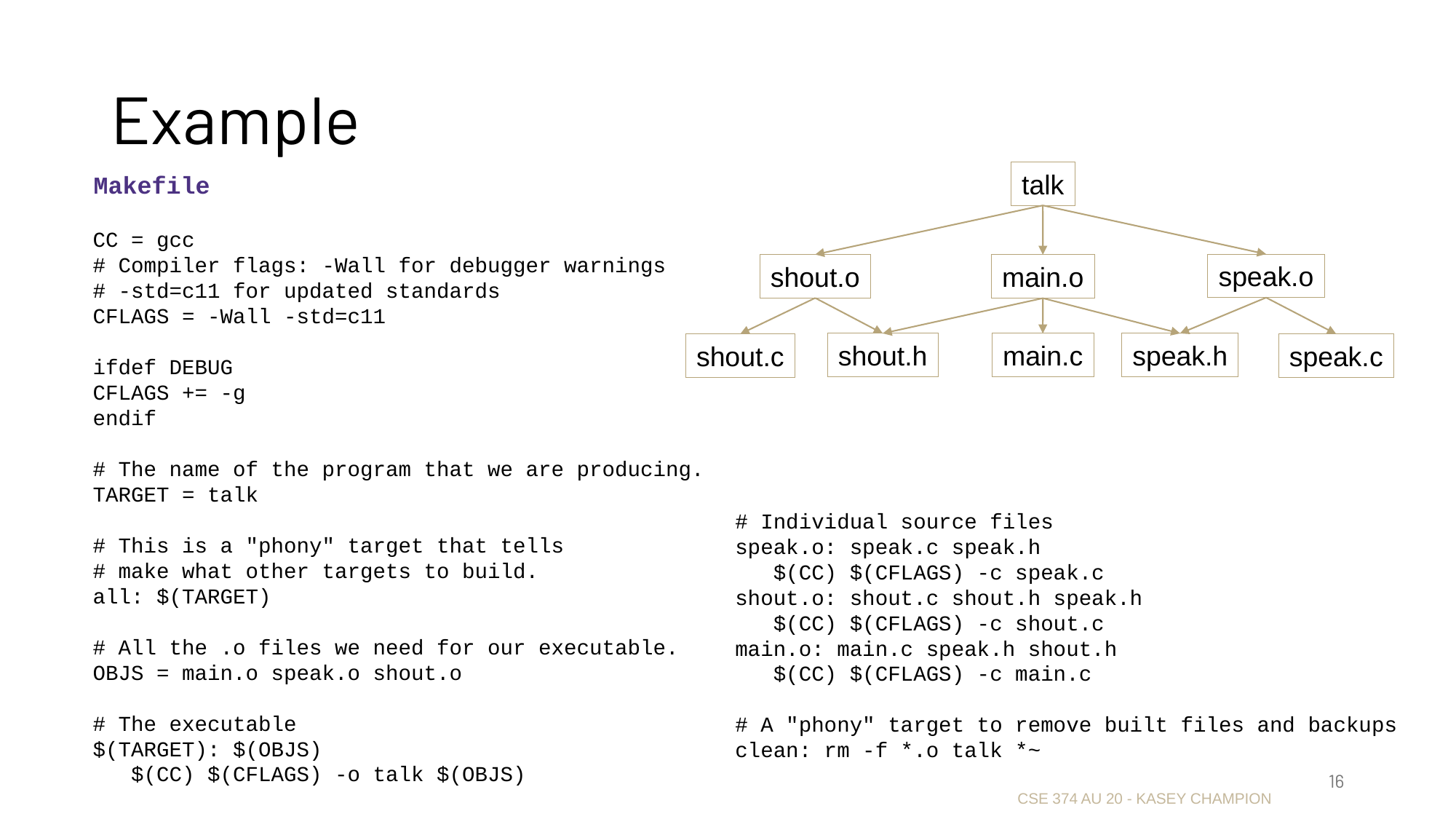

# Example
talk
speak.o
shout.o
main.o
shout.h
main.c
speak.h
shout.c
speak.c
Makefile
CC = gcc
# Compiler flags: -Wall for debugger warnings
# -std=c11 for updated standards
CFLAGS = -Wall -std=c11

ifdef DEBUG
CFLAGS += -g
endif

# The name of the program that we are producing.
TARGET = talk

# This is a "phony" target that tells
# make what other targets to build.
all: $(TARGET)

# All the .o files we need for our executable.
OBJS = main.o speak.o shout.o

# The executable
$(TARGET): $(OBJS)
   $(CC) $(CFLAGS) -o talk $(OBJS)
# Individual source files
speak.o: speak.c speak.h
   $(CC) $(CFLAGS) -c speak.c
shout.o: shout.c shout.h speak.h
   $(CC) $(CFLAGS) -c shout.c
main.o: main.c speak.h shout.h
   $(CC) $(CFLAGS) -c main.c

# A "phony" target to remove built files and backups
clean: rm -f *.o talk *~
16
CSE 374 au 20 - Kasey Champion